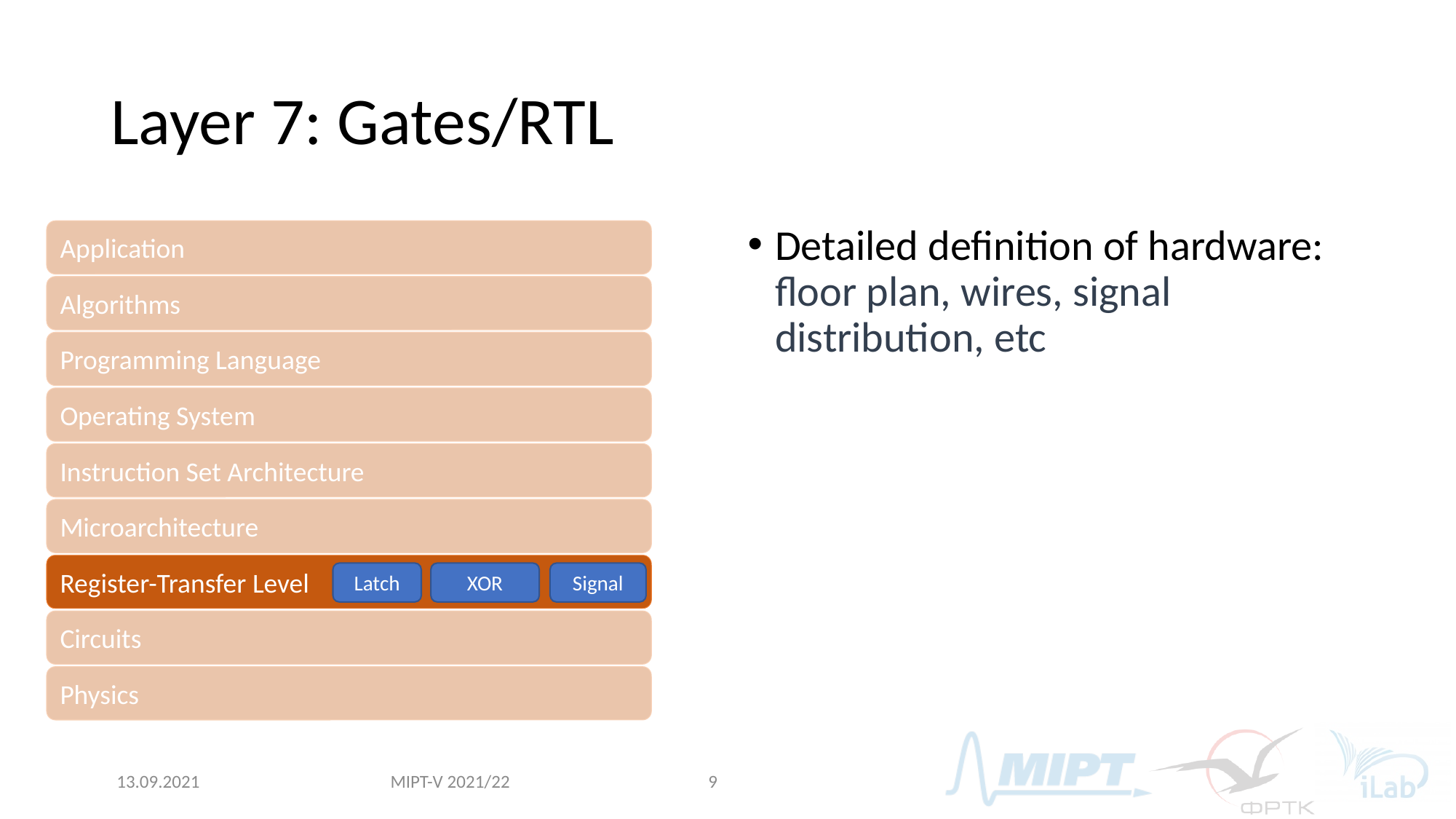

# Layer 7: Gates/RTL

Detailed definition of hardware: floor plan, wires, signal distribution, etc
Application
Algorithms
Programming Language
Operating System
Instruction Set Architecture
Microarchitecture
Register-Transfer Level
Latch
XOR
Signal

Circuits
Physics
MIPT-V 2021/22
13.09.2021
9